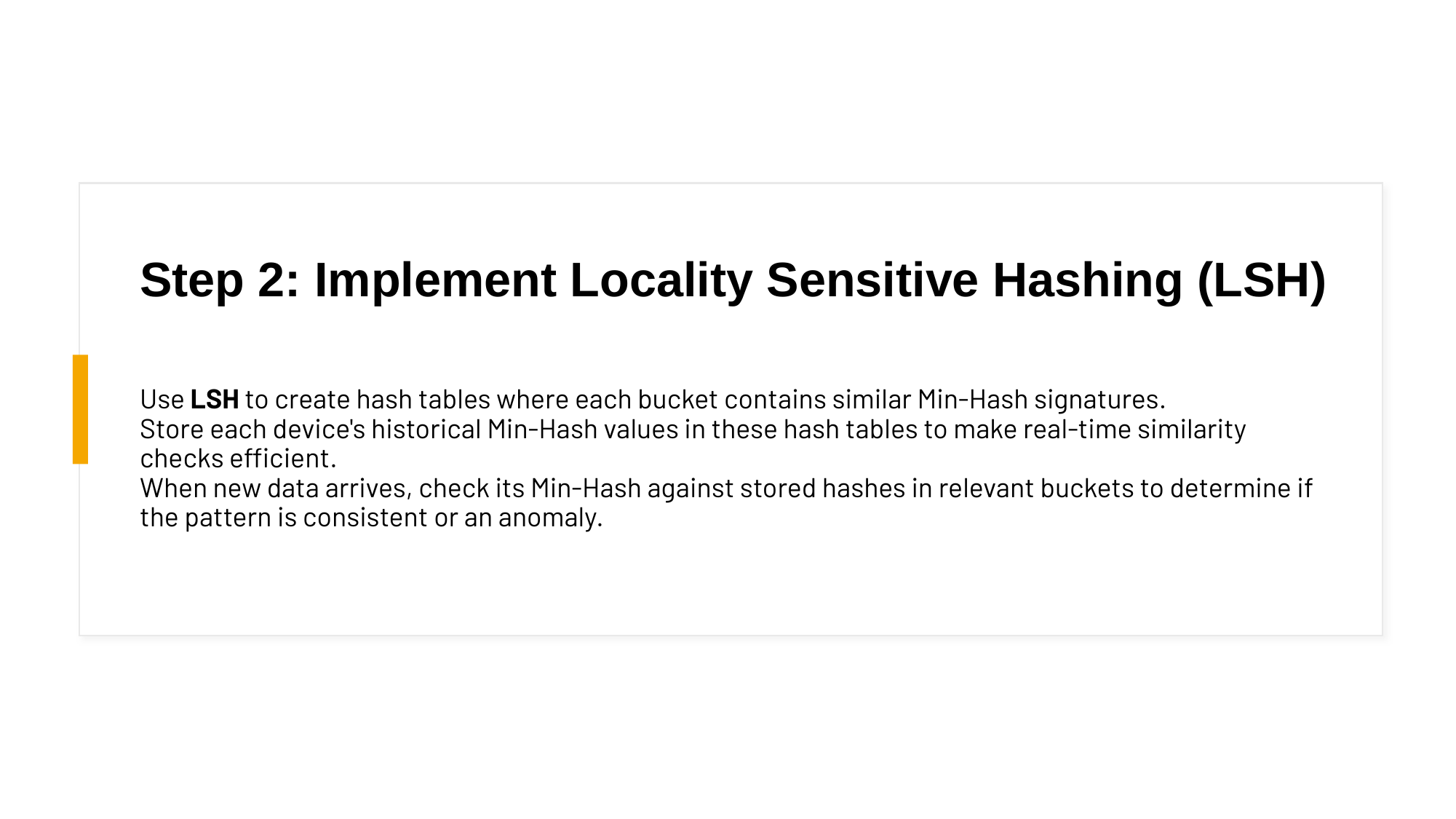

# Step 2: Implement Locality Sensitive Hashing (LSH) Use LSH to create hash tables where each bucket contains similar Min-Hash signatures. Store each device's historical Min-Hash values in these hash tables to make real-time similarity checks efficient. When new data arrives, check its Min-Hash against stored hashes in relevant buckets to determine if the pattern is consistent or an anomaly.